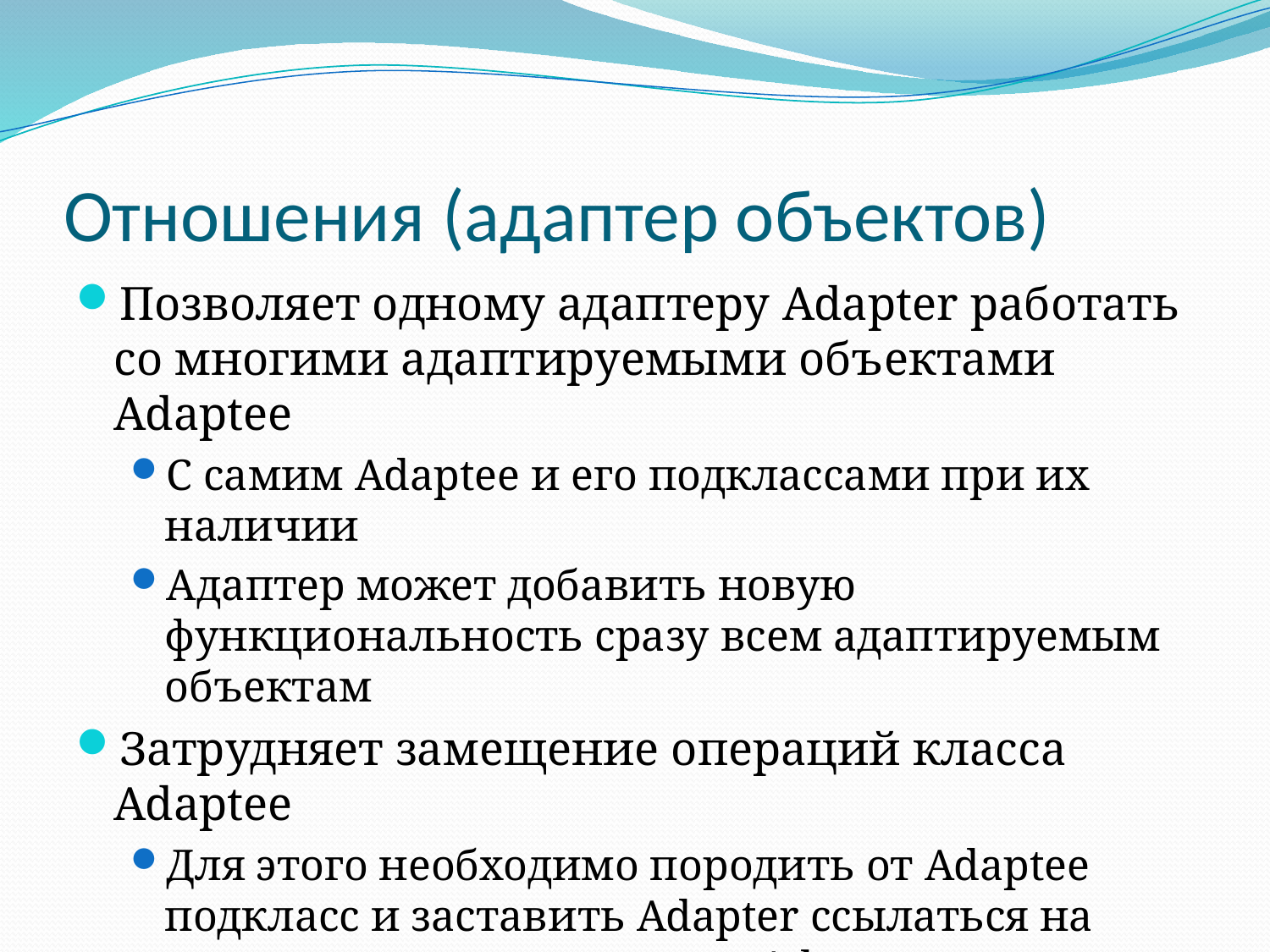

# Отношения (адаптер объектов)
Позволяет одному адаптеру Adapter работать со многими адаптируемыми объектами Adaptee
С самим Adaptee и его подклассами при их наличии
Адаптер может добавить новую функциональность сразу всем адаптируемым объектам
Затрудняет замещение операций класса Adaptee
Для этого необходимо породить от Adaptee подкласс и заставить Adapter ссылаться на этот подкласса, а не на сам Adaptee